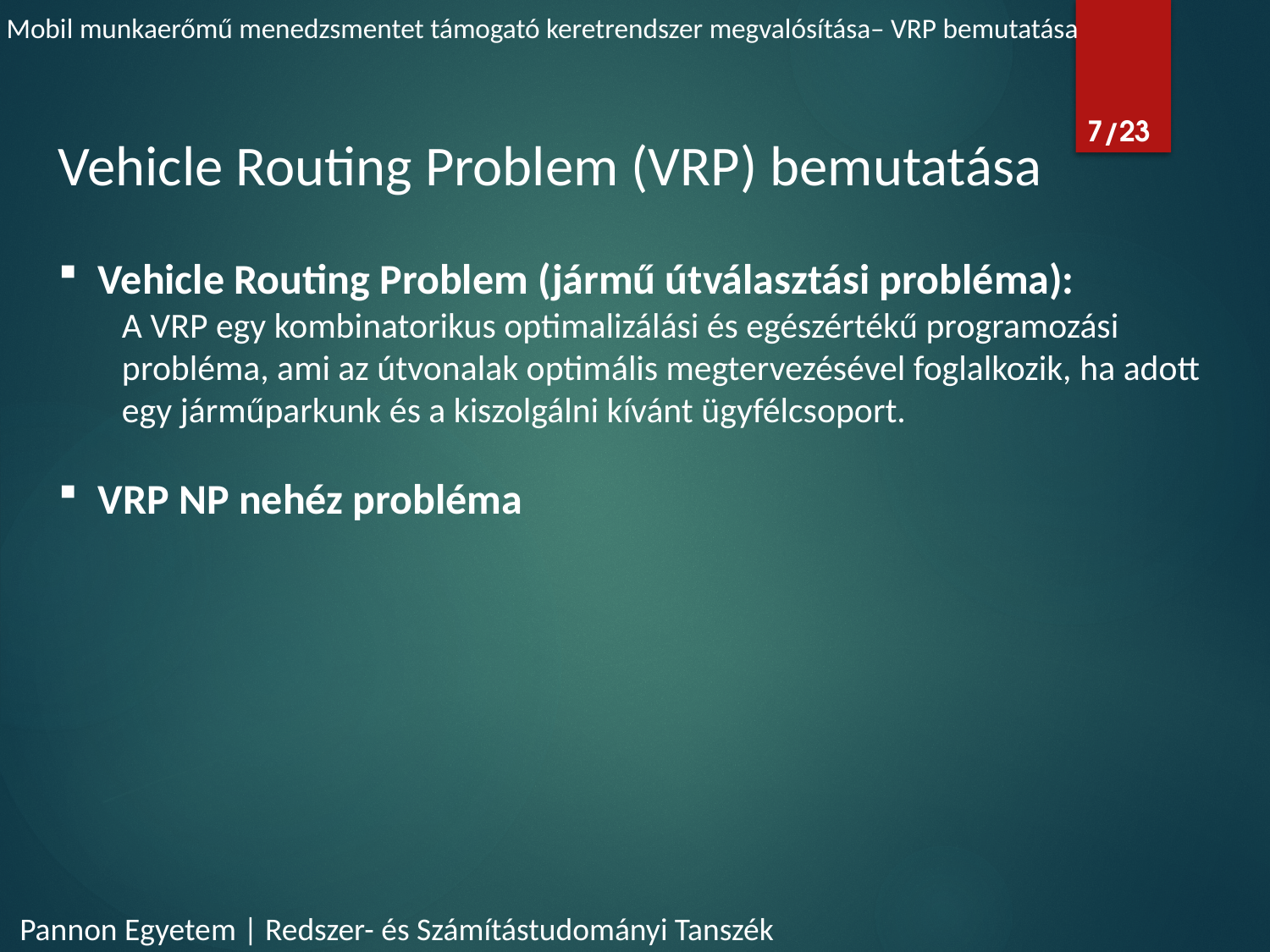

Mobil munkaerőmű menedzsmentet támogató keretrendszer megvalósítása– VRP bemutatása
7/23
Vehicle Routing Problem (VRP) bemutatása

Vehicle Routing Problem (jármű útválasztási probléma):
A VRP egy kombinatorikus optimalizálási és egészértékű programozási probléma, ami az útvonalak optimális megtervezésével foglalkozik, ha adott egy járműparkunk és a kiszolgálni kívánt ügyfélcsoport.

VRP NP nehéz probléma

Pannon Egyetem | Redszer- és Számítástudományi Tanszék